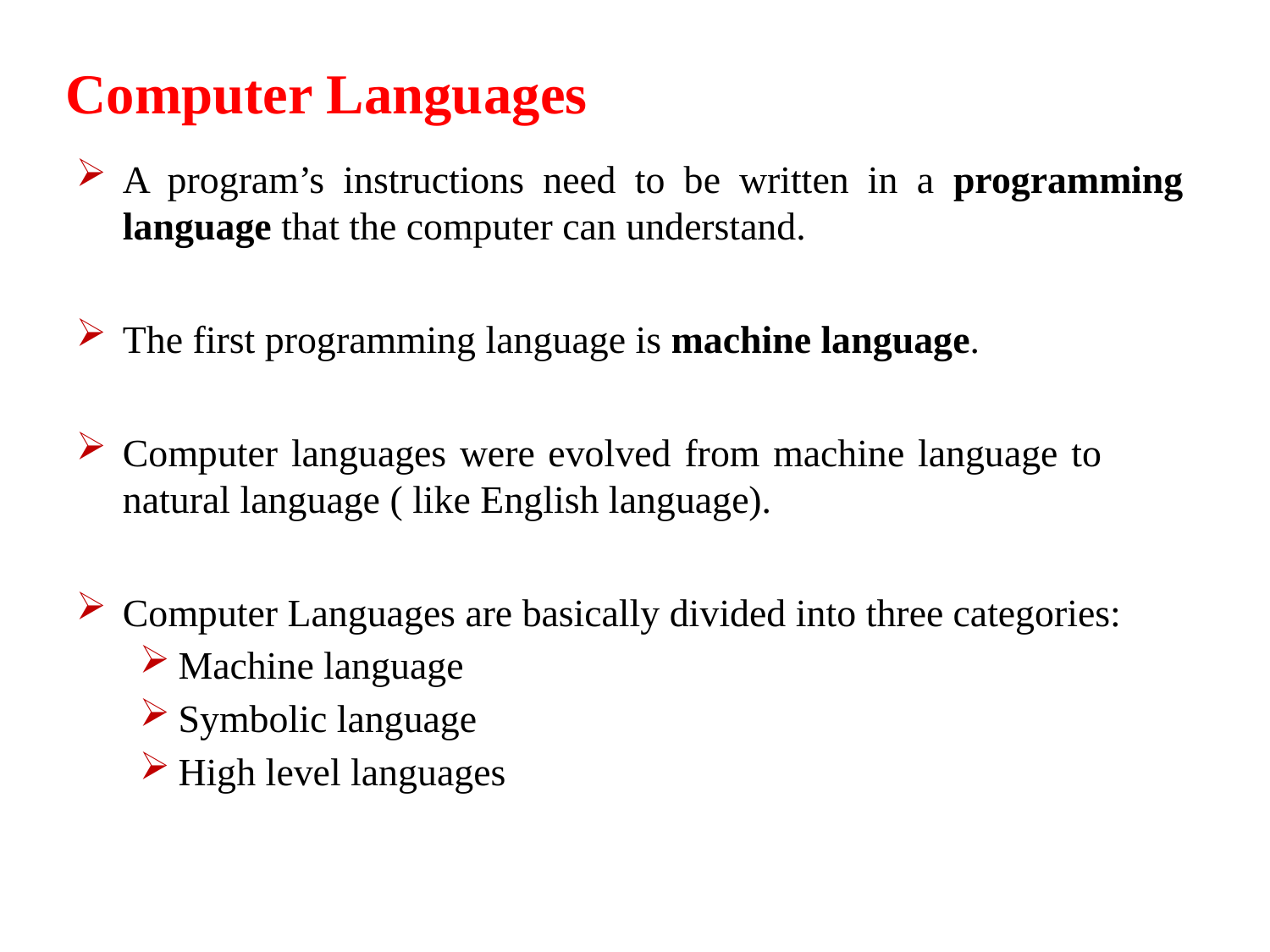

Computer Languages
A program’s instructions need to be written in a programming language that the computer can understand.

The first programming language is machine language.

Computer languages were evolved from machine language to       natural language ( like English language).

Computer Languages are basically divided into three categories:
Machine language
Symbolic language
High level languages